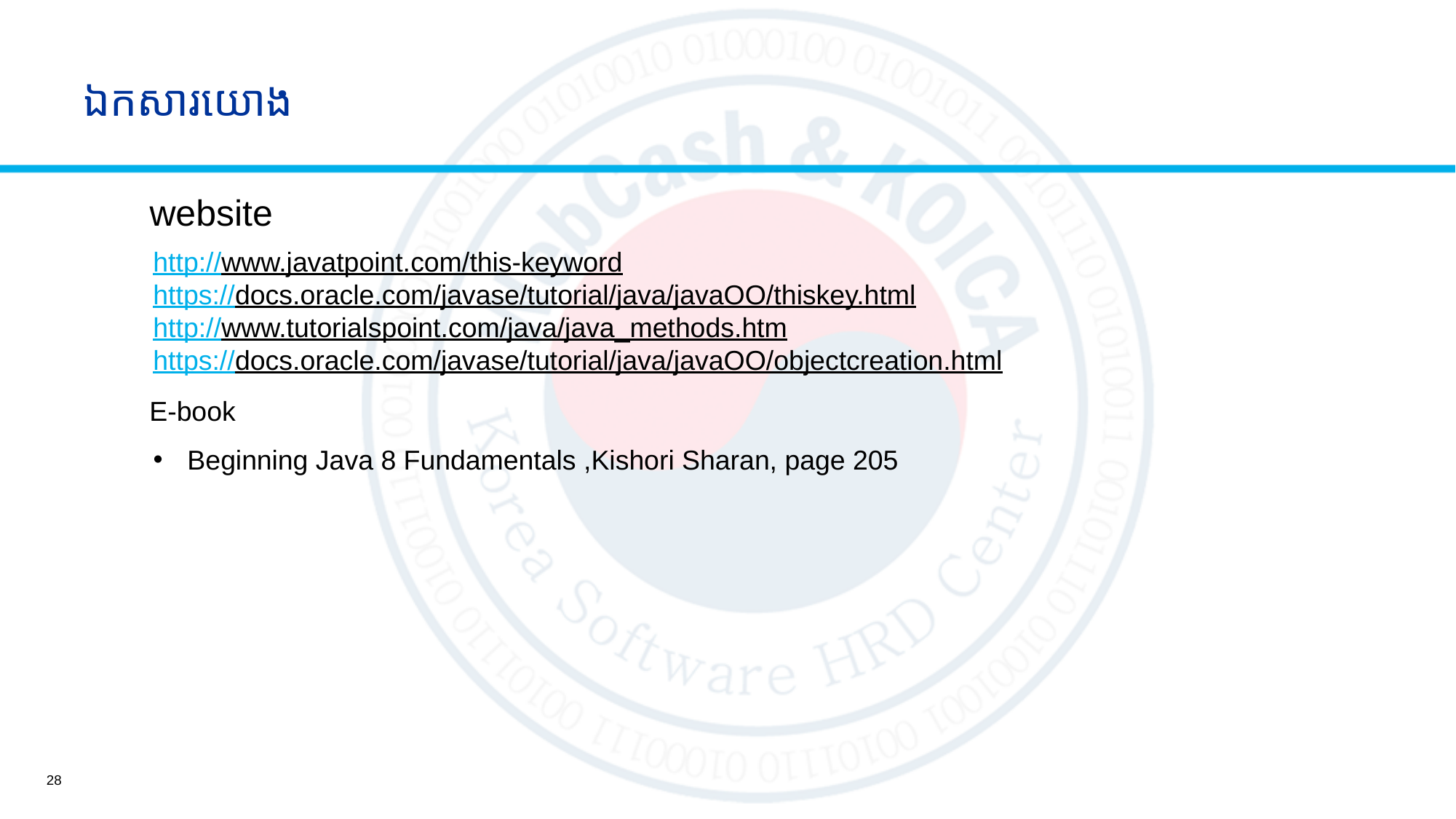

# ឯកសារយោង
website

http://www.javatpoint.com/this-keyword
https://docs.oracle.com/javase/tutorial/java/javaOO/thiskey.html
http://www.tutorialspoint.com/java/java_methods.htm
https://docs.oracle.com/javase/tutorial/java/javaOO/objectcreation.html
E-book
Beginning Java 8 Fundamentals ,Kishori Sharan, page 205
28